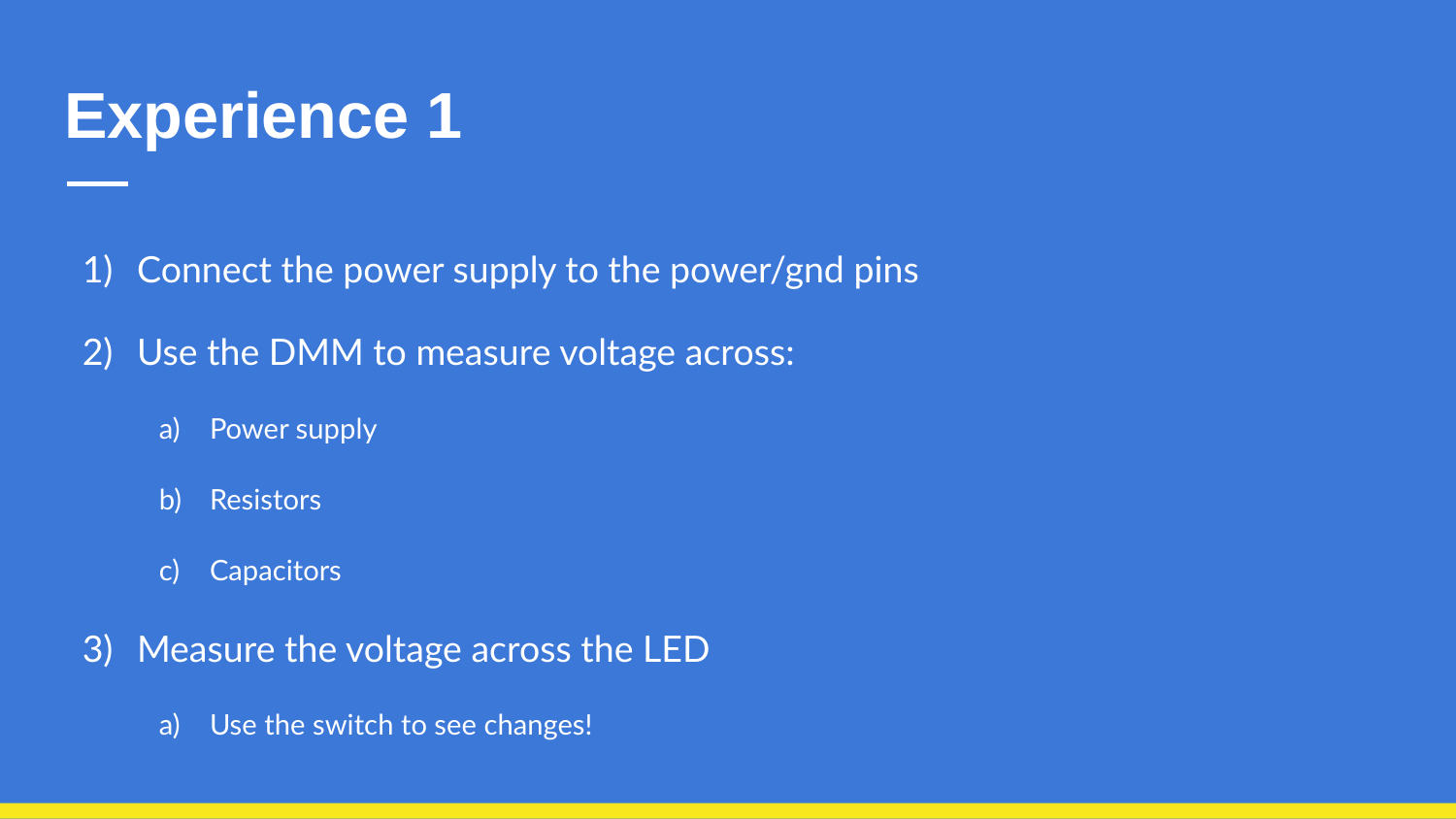

# Experience 1
Connect the power supply to the power/gnd pins
Use the DMM to measure voltage across:
Power supply
Resistors
Capacitors
Measure the voltage across the LED
Use the switch to see changes!